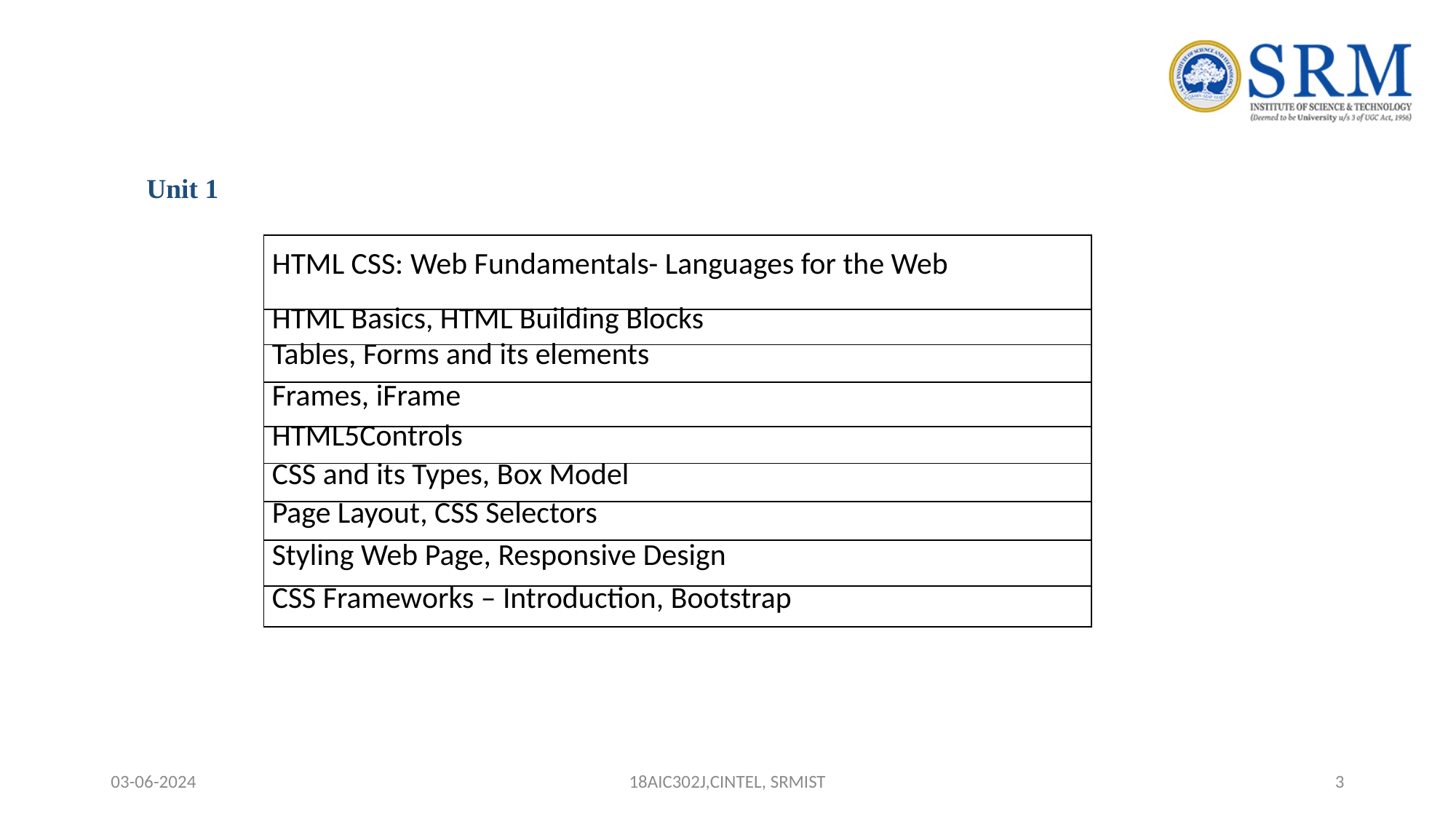

Unit 1

| HTML CSS: Web Fundamentals- Languages for the Web |
| --- |
| HTML Basics, HTML Building Blocks |
| Tables, Forms and its elements |
| Frames, iFrame |
| HTML5Controls |
| CSS and its Types, Box Model |
| Page Layout, CSS Selectors |
| Styling Web Page, Responsive Design |
| CSS Frameworks – Introduction, Bootstrap |
03-06-2024
18AIC302J,CINTEL, SRMIST
3